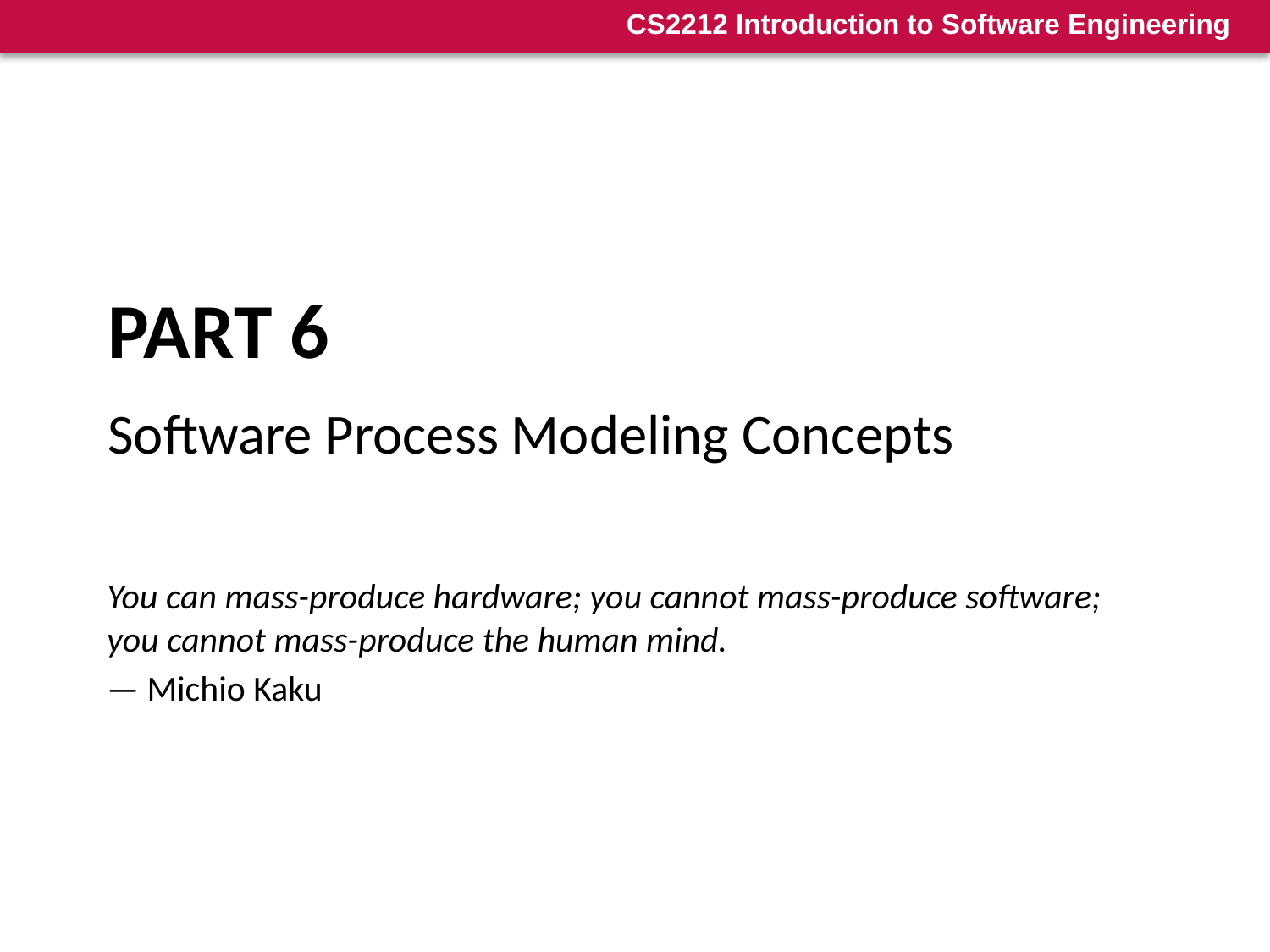

# Part 6
Software Process Modeling Concepts

You can mass-produce hardware; you cannot mass-produce software; you cannot mass-produce the human mind.
— Michio Kaku